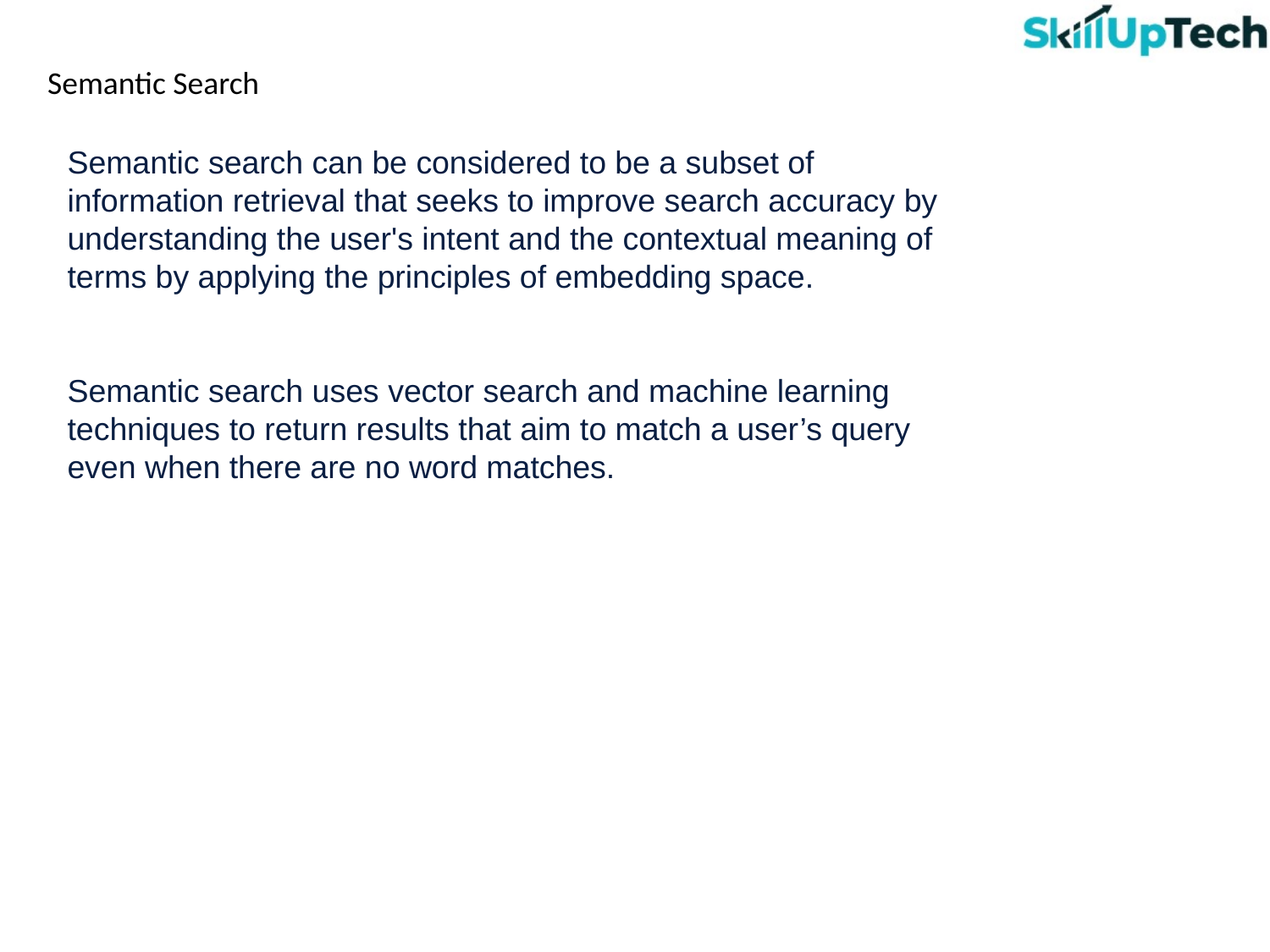

Semantic Search
Semantic search can be considered to be a subset of information retrieval that seeks to improve search accuracy by understanding the user's intent and the contextual meaning of terms by applying the principles of embedding space.

Semantic search uses vector search and machine learning techniques to return results that aim to match a user’s query even when there are no word matches.